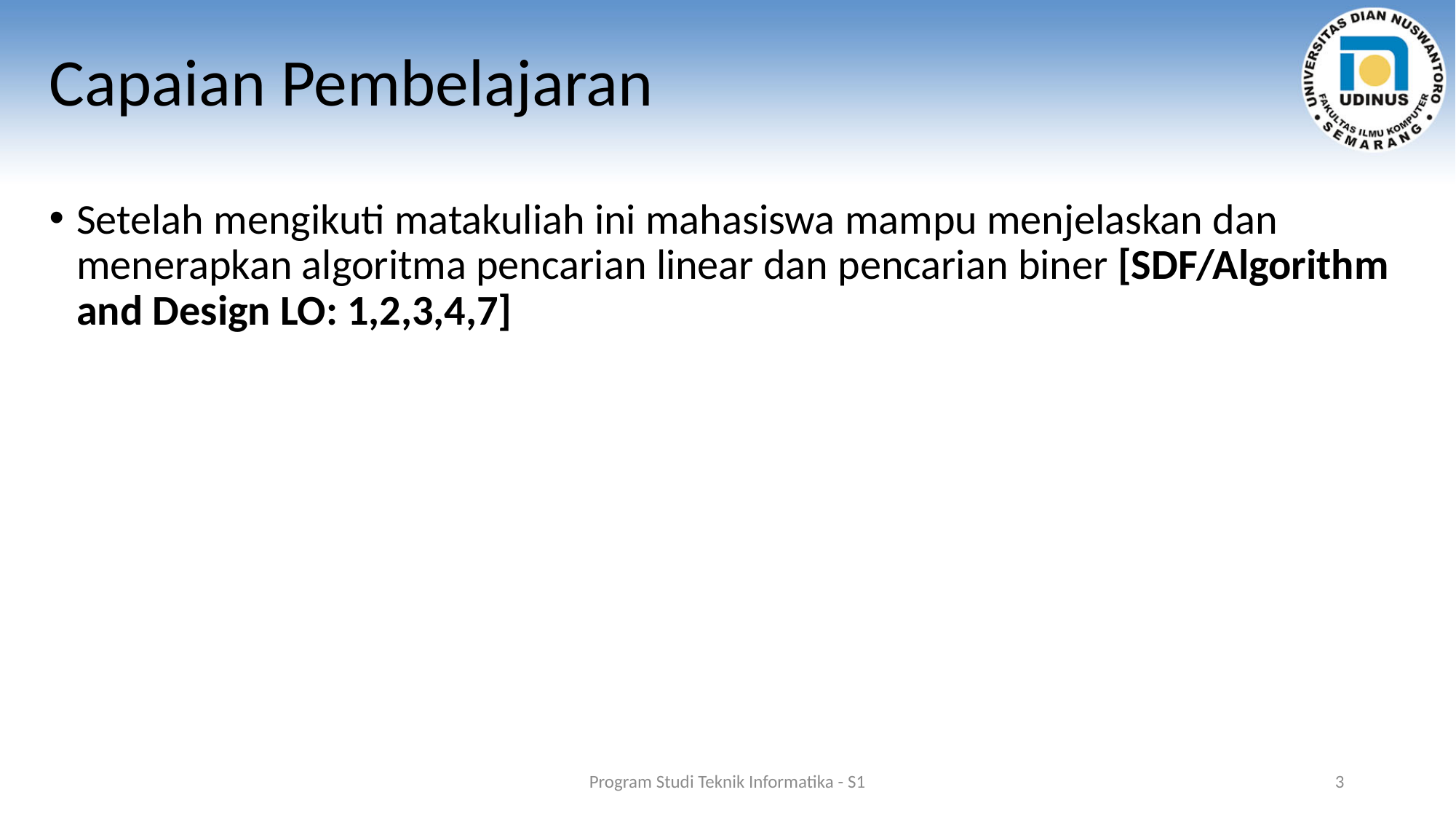

# Capaian Pembelajaran
Setelah mengikuti matakuliah ini mahasiswa mampu menjelaskan dan menerapkan algoritma pencarian linear dan pencarian biner [SDF/Algorithm and Design LO: 1,2,3,4,7]
Program Studi Teknik Informatika - S1
3